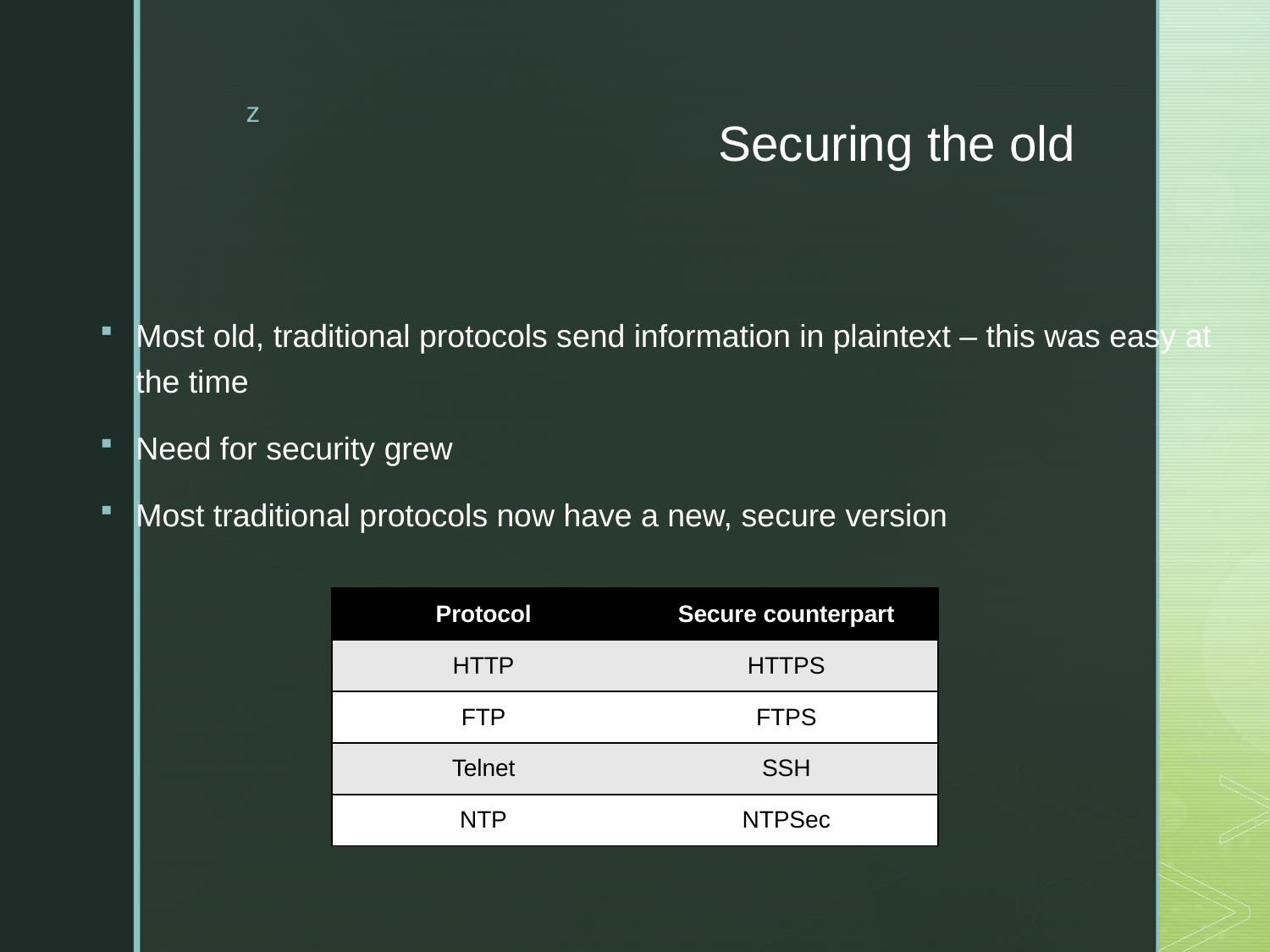

# Securing the old
Most old, traditional protocols send information in plaintext – this was easy at the time
Need for security grew
Most traditional protocols now have a new, secure version
| Protocol | Secure counterpart |
| --- | --- |
| HTTP | HTTPS |
| FTP | FTPS |
| Telnet | SSH |
| NTP | NTPSec |